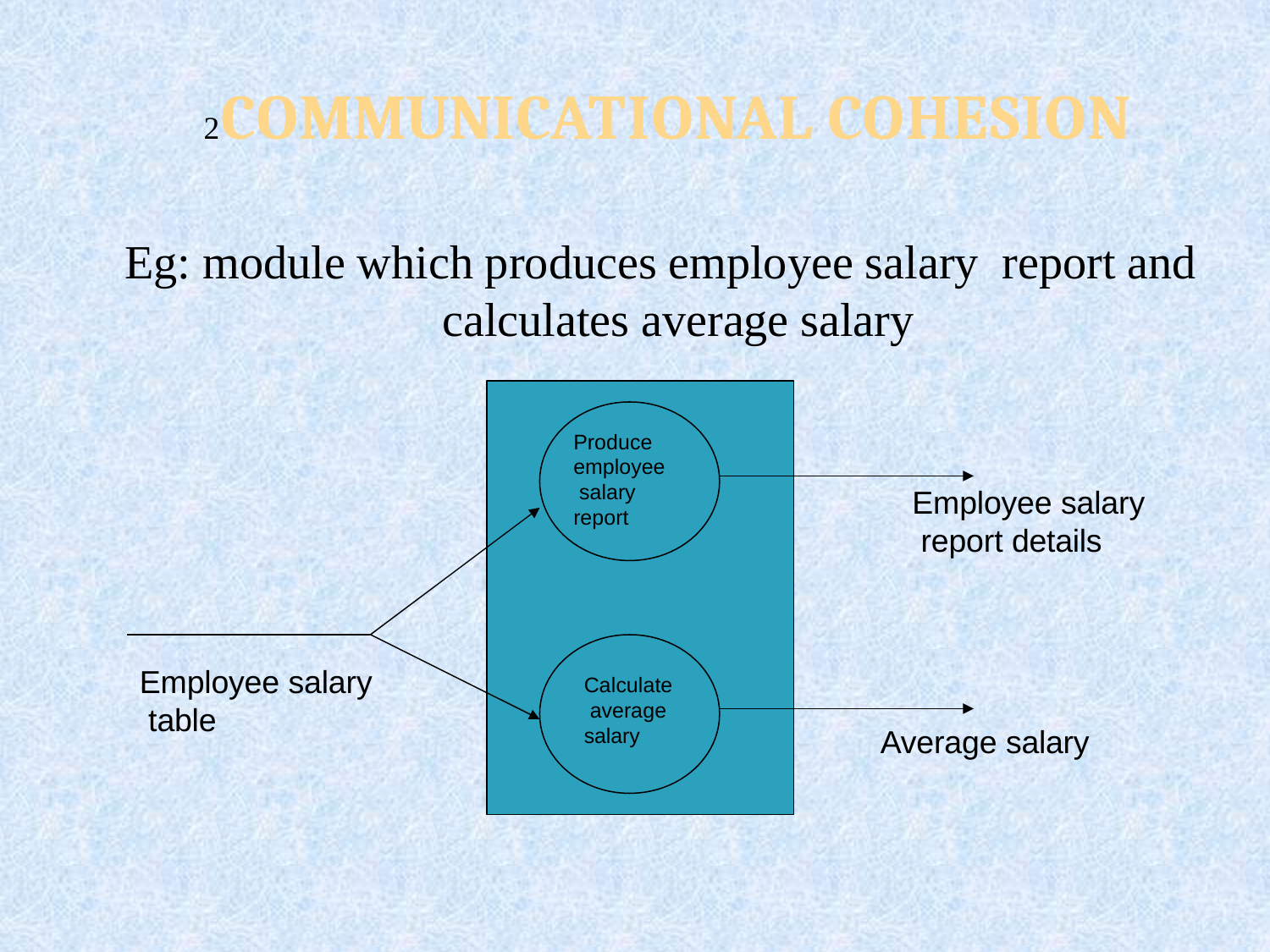

2COMMUNICATIONAL COHESION
# Eg: module which produces employee salary  report and calculates average salary

Produce  employee  salary  report

Employee salary  report details

Employee salary  table
Calculate  average  salary

Average salary